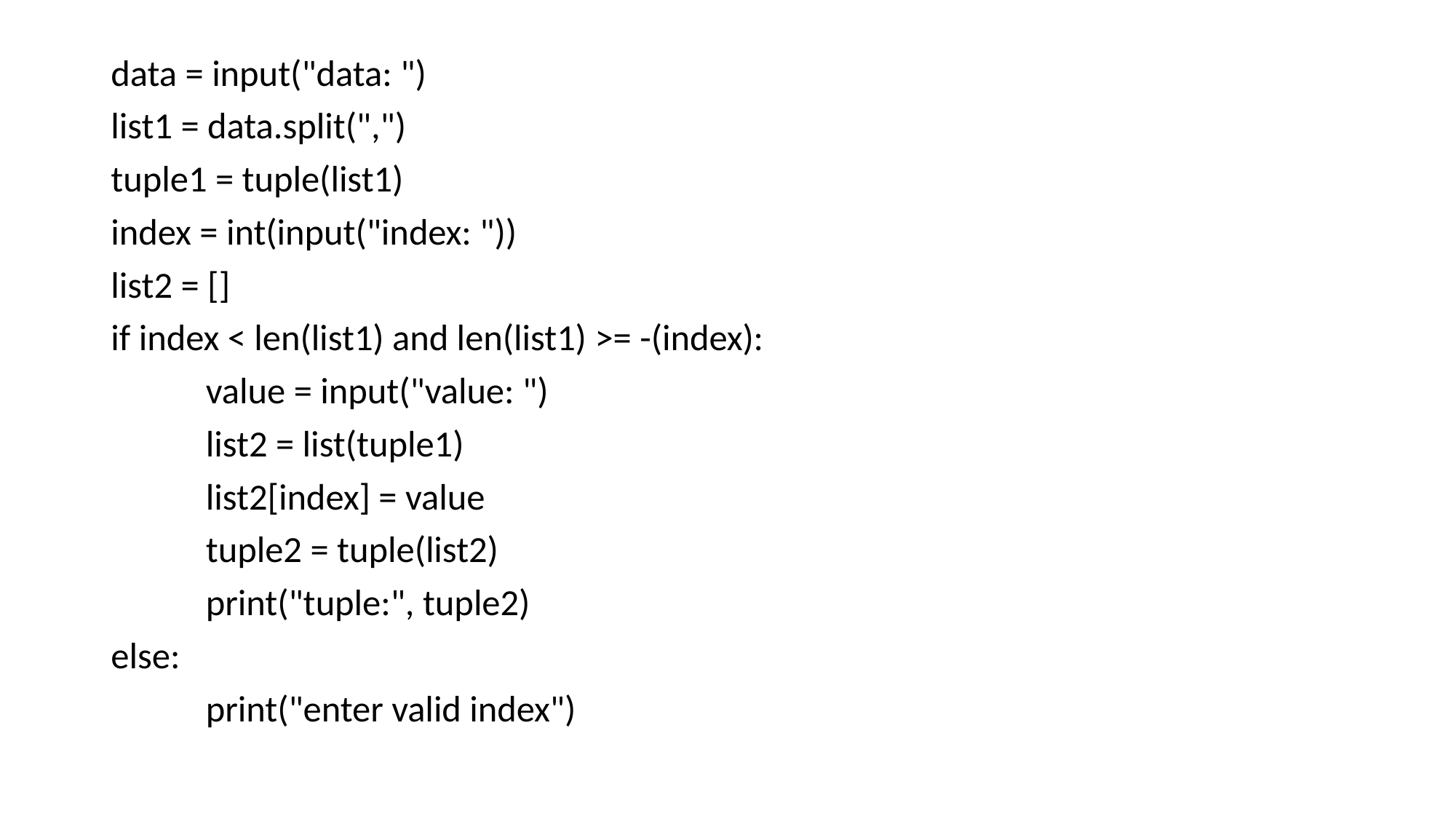

data = input("data: ")
list1 = data.split(",")
tuple1 = tuple(list1)
index = int(input("index: "))
list2 = []
if index < len(list1) and len(list1) >= -(index):
	value = input("value: ")
	list2 = list(tuple1)
	list2[index] = value
	tuple2 = tuple(list2)
	print("tuple:", tuple2)
else:
	print("enter valid index")